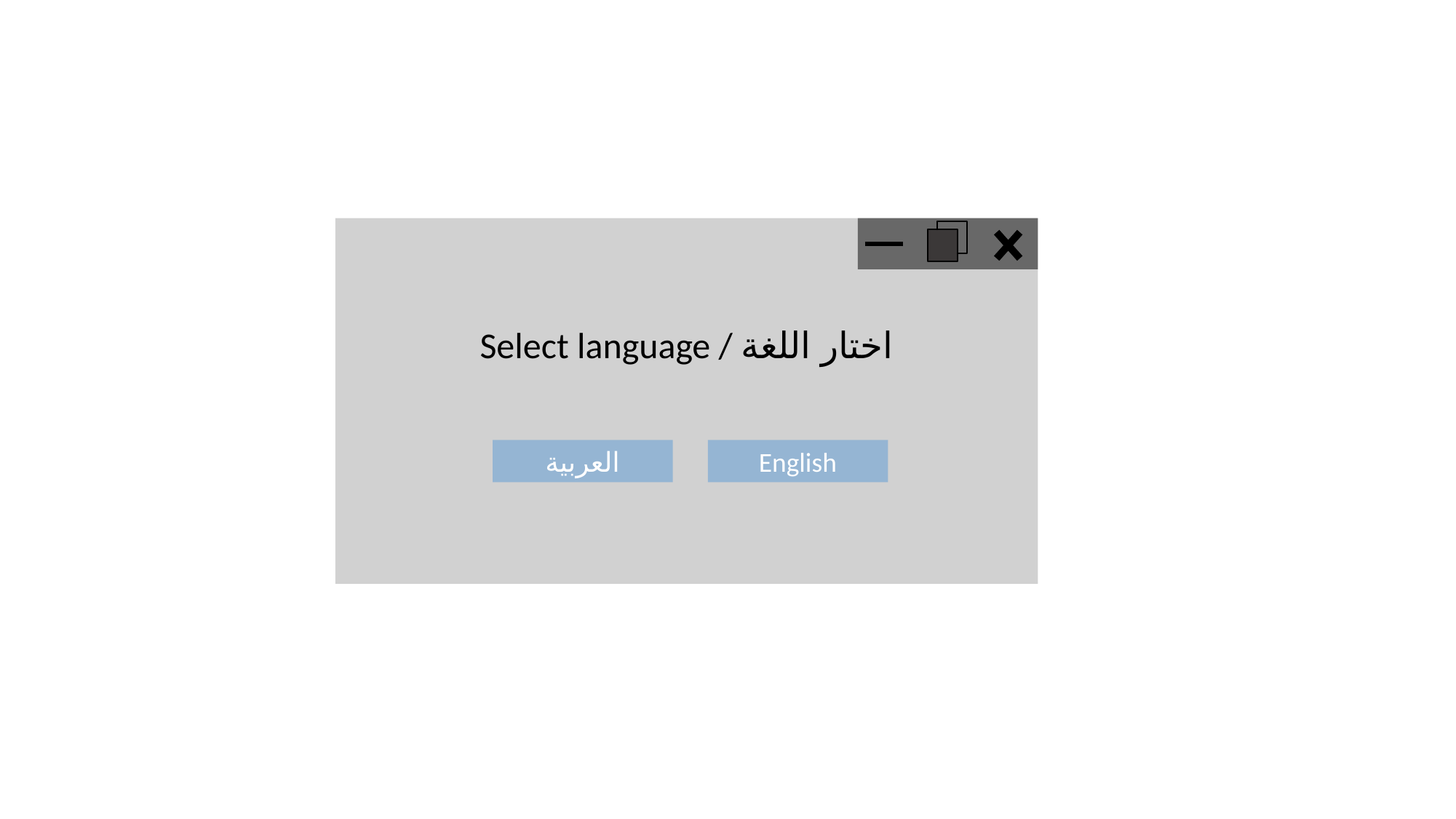

Select language / اختار اللغة

العربية
English